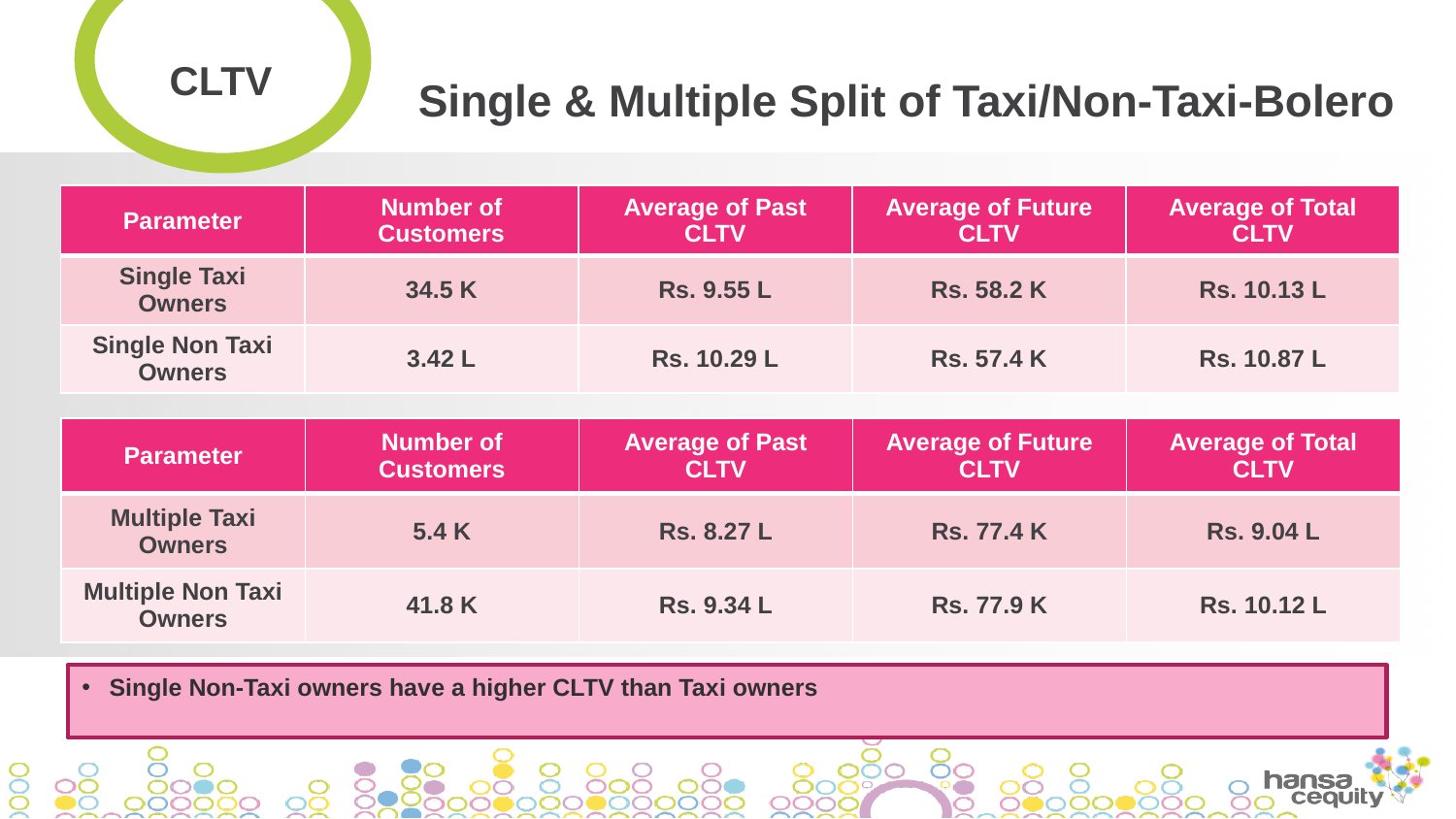

CLTV
Single & Multiple Split of Taxi/Non-Taxi-Bolero
| Parameter | Number of Customers | Average of Past CLTV | Average of Future CLTV | Average of Total CLTV |
| --- | --- | --- | --- | --- |
| Single Taxi Owners | 34.5 K | Rs. 9.55 L | Rs. 58.2 K | Rs. 10.13 L |
| Single Non Taxi Owners | 3.42 L | Rs. 10.29 L | Rs. 57.4 K | Rs. 10.87 L |
| Parameter | Number of Customers | Average of Past CLTV | Average of Future CLTV | Average of Total CLTV |
| --- | --- | --- | --- | --- |
| Multiple Taxi Owners | 5.4 K | Rs. 8.27 L | Rs. 77.4 K | Rs. 9.04 L |
| Multiple Non Taxi Owners | 41.8 K | Rs. 9.34 L | Rs. 77.9 K | Rs. 10.12 L |
Single Non-Taxi owners have a higher CLTV than Taxi owners